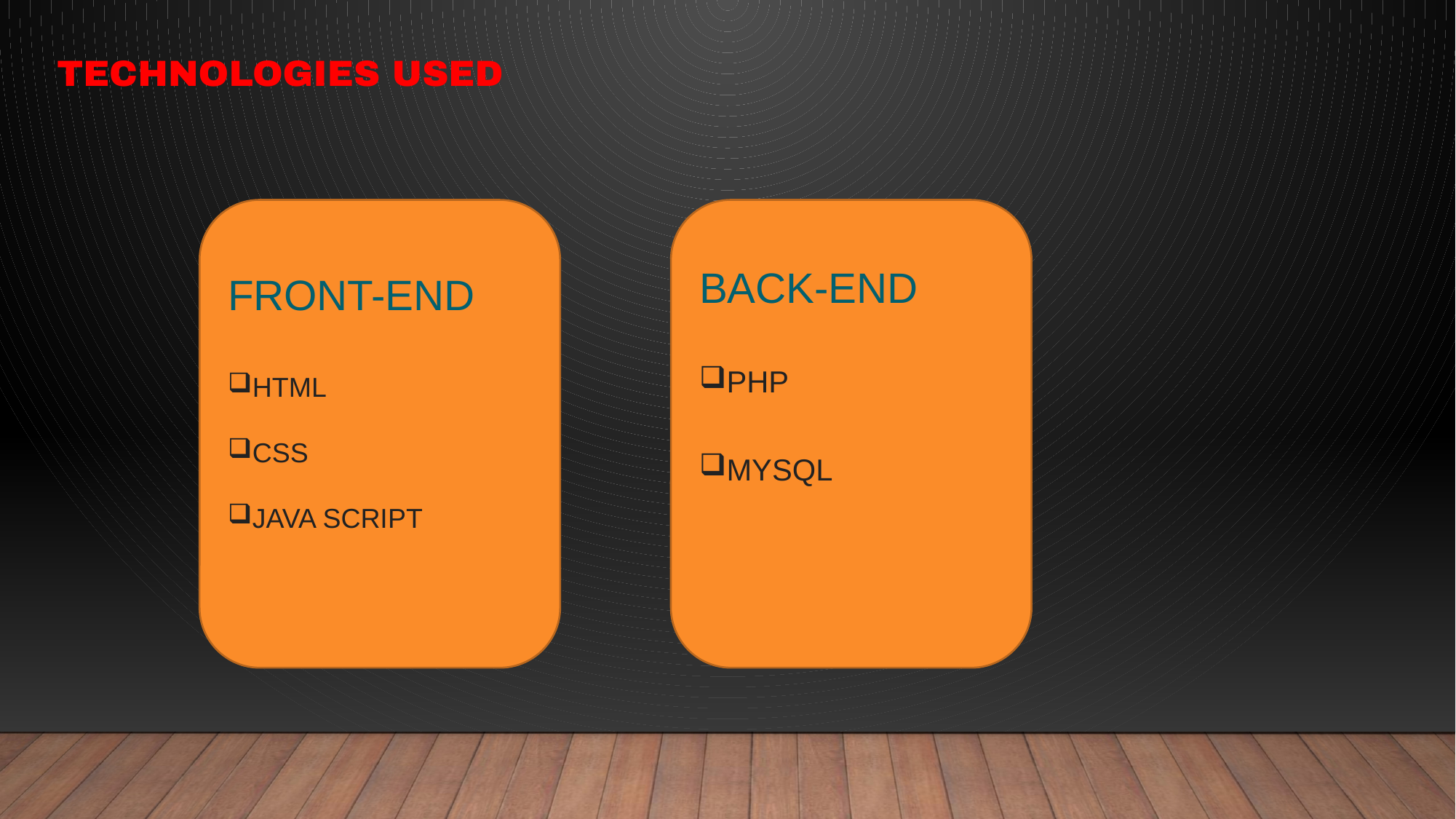

TECHNOLOGIES USED
FRONT-END

HTML

CSS

JAVA SCRIPT

BACK-END

PHP

MYSQL